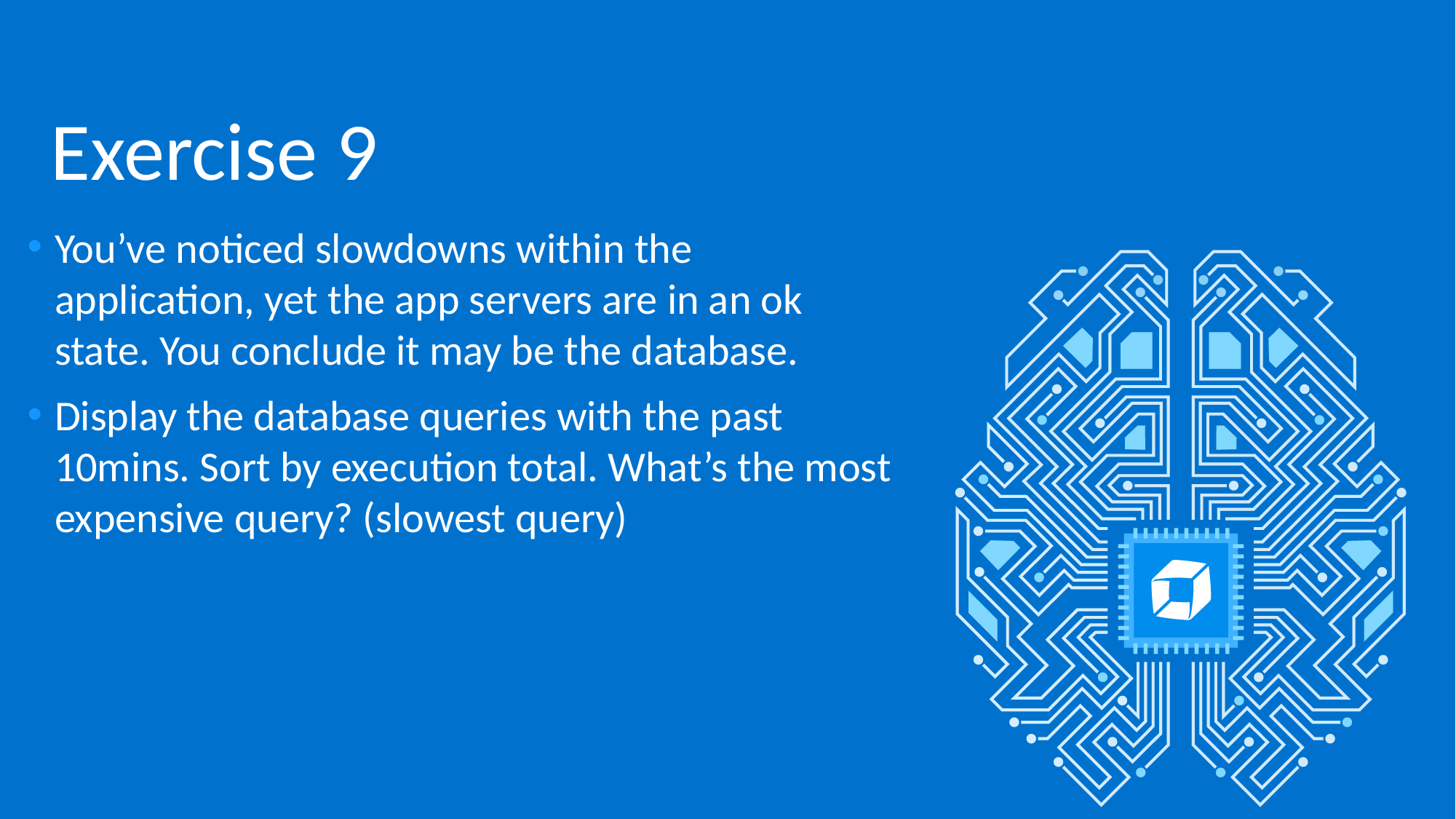

# Exercise 9
You’ve noticed slowdowns within the application, yet the app servers are in an ok state. You conclude it may be the database.
Display the database queries with the past 10mins. Sort by execution total. What’s the most expensive query? (slowest query)